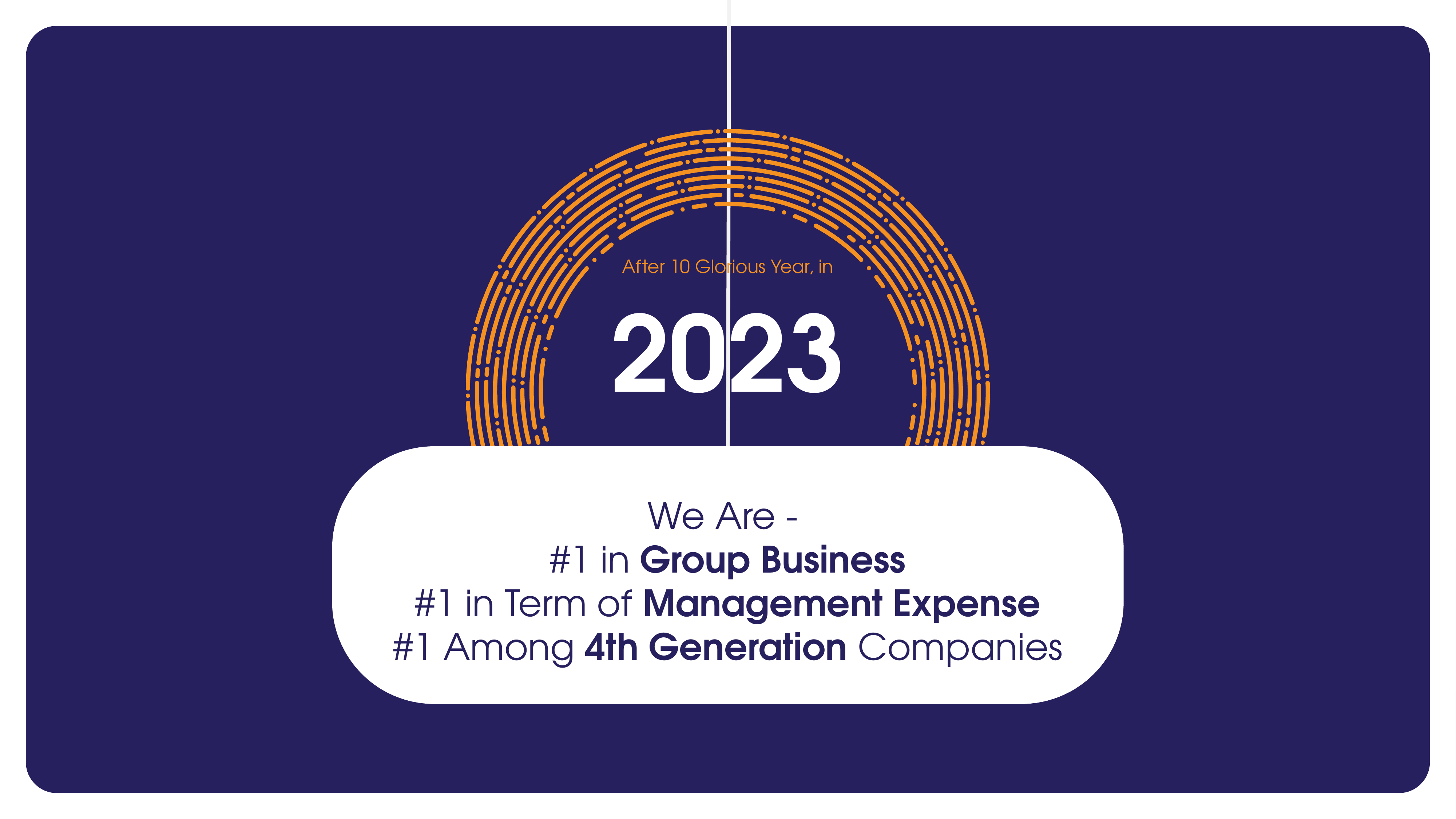

After 10 Glorious Year, in
2023
We Are -
#1 in Group Business
#1 in Term of Management Expense
#1 Among 4th Generation Companies